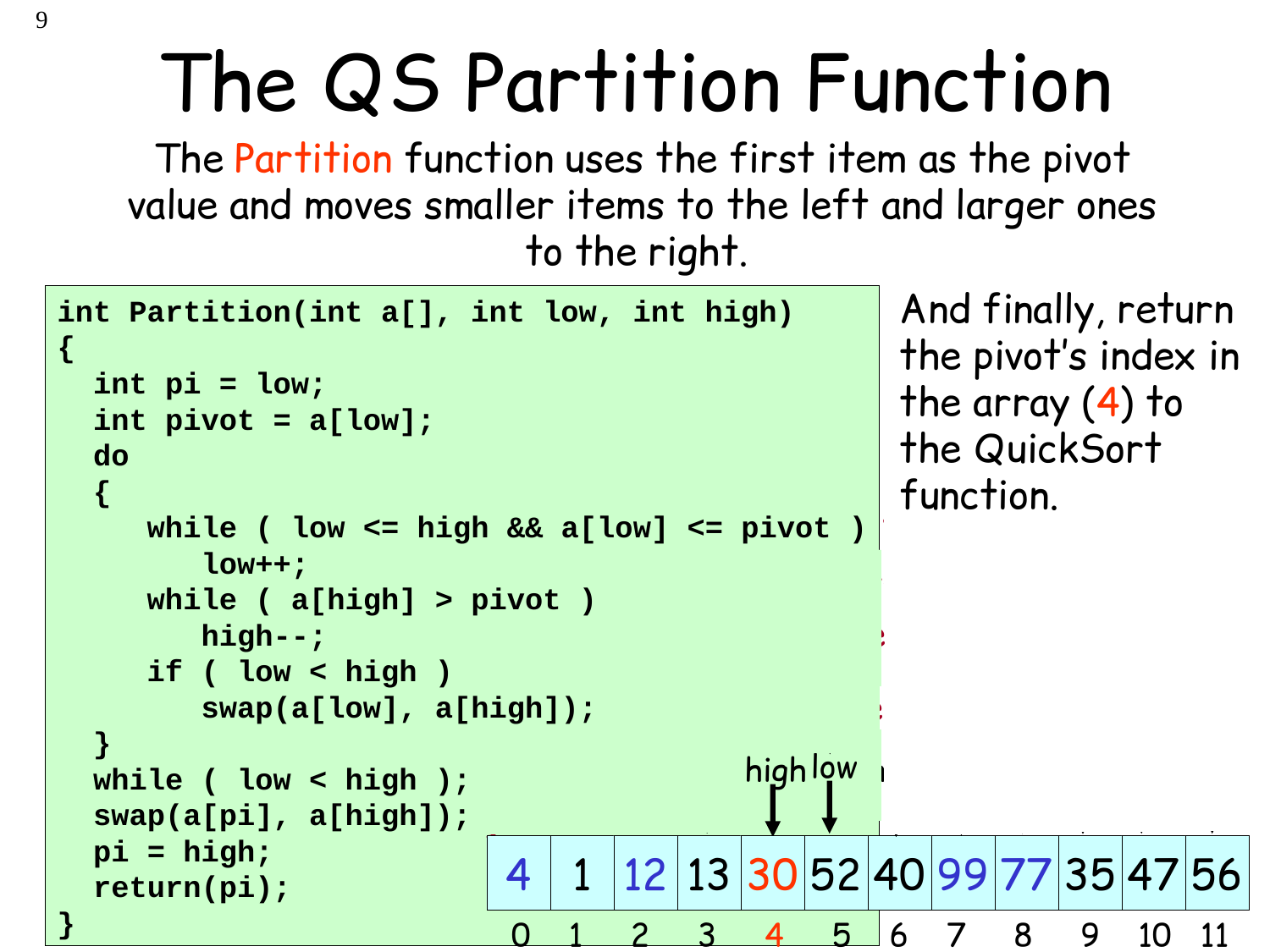

The QS Partition Function
9
The Partition function uses the first item as the pivot value and moves smaller items to the left and larger ones to the right.
And finally, return the pivot’s index in the array (4) to the QuickSort function.

int Partition(int a[], int low, int high)
{
  int pi = low;
  int pivot = a[low];
  do
  {
     while ( low <= high && a[low] <= pivot )
        low++;
     while ( a[high] > pivot )
        high--;
     if ( low < high )
        swap(a[low], a[high]);
  }
  while ( low < high );
  swap(a[pi], a[high]);
  pi = high;
  return(pi);
}

     Find first value
      > than the pivot.
}-
} – Select the first item as our pivot value

       Find first value
      <= than the pivot.
}-

       Find next value
      <= than the pivot.
}-

       Find next value
      <= than the pivot.
}-
     Find next value
      > than the pivot.
}-

     Find next value
      > than the pivot.
}-

} – done

} – Swap the larger with the smaller

} – Swap the larger with the smaller
  Swap pivot to proper
   position in array

} –

high

high

 low

high

high

high

 low

 low

high

high

 low

 low

 low

high

30
1
77
13
99
52
40
4
12
35
47
56
30
4
30
12
77
4
99
0    1     2     3     4     5    6    7     8     9    10   11